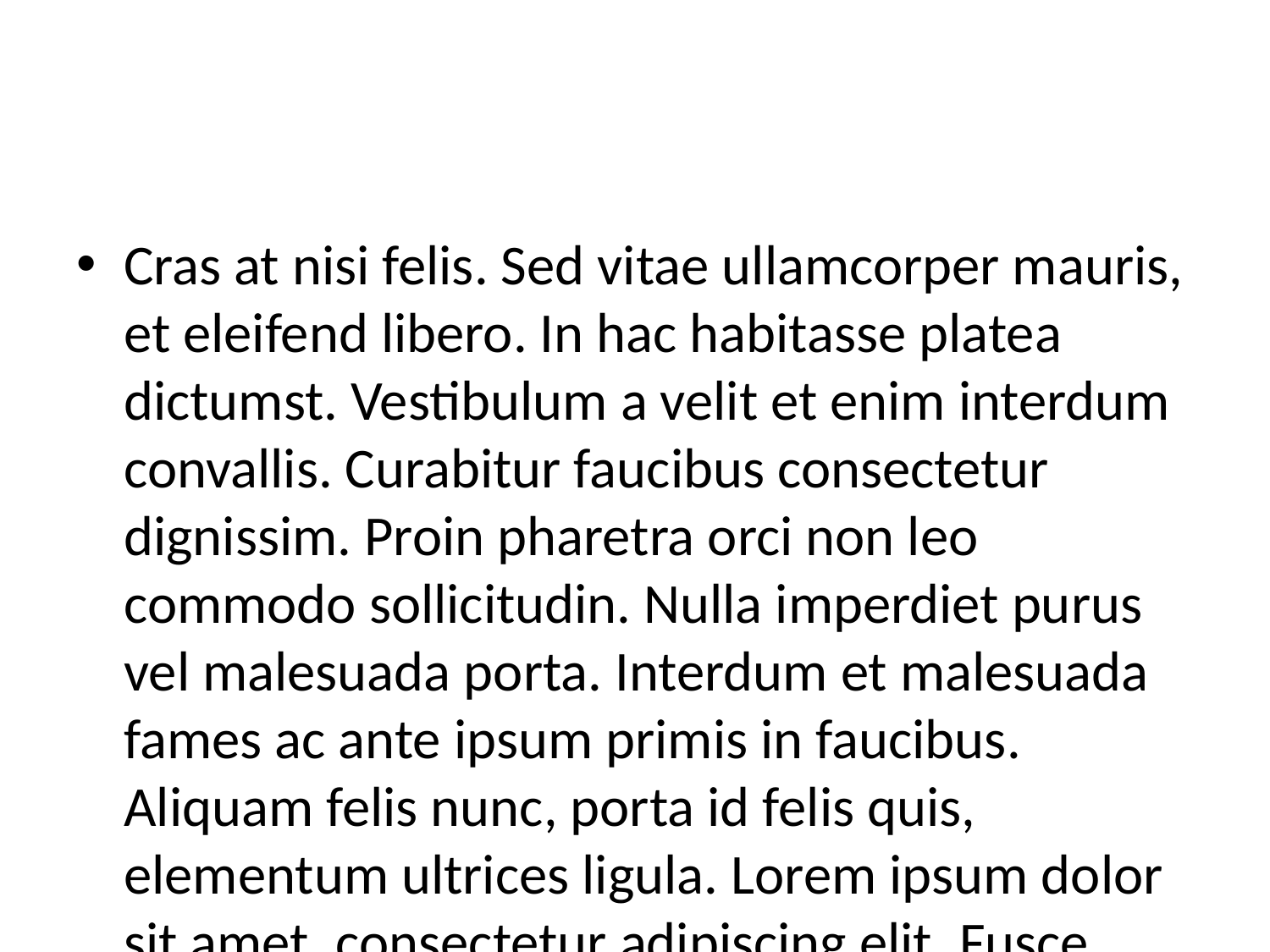

#
Cras at nisi felis. Sed vitae ullamcorper mauris, et eleifend libero. In hac habitasse platea dictumst. Vestibulum a velit et enim interdum convallis. Curabitur faucibus consectetur dignissim. Proin pharetra orci non leo commodo sollicitudin. Nulla imperdiet purus vel malesuada porta. Interdum et malesuada fames ac ante ipsum primis in faucibus. Aliquam felis nunc, porta id felis quis, elementum ultrices ligula. Lorem ipsum dolor sit amet, consectetur adipiscing elit. Fusce ultrices massa eget nulla efficitur vestibulum. Nam ullamcorper dui scelerisque felis semper aliquam. Morbi ac rutrum tortor, eu egestas eros.